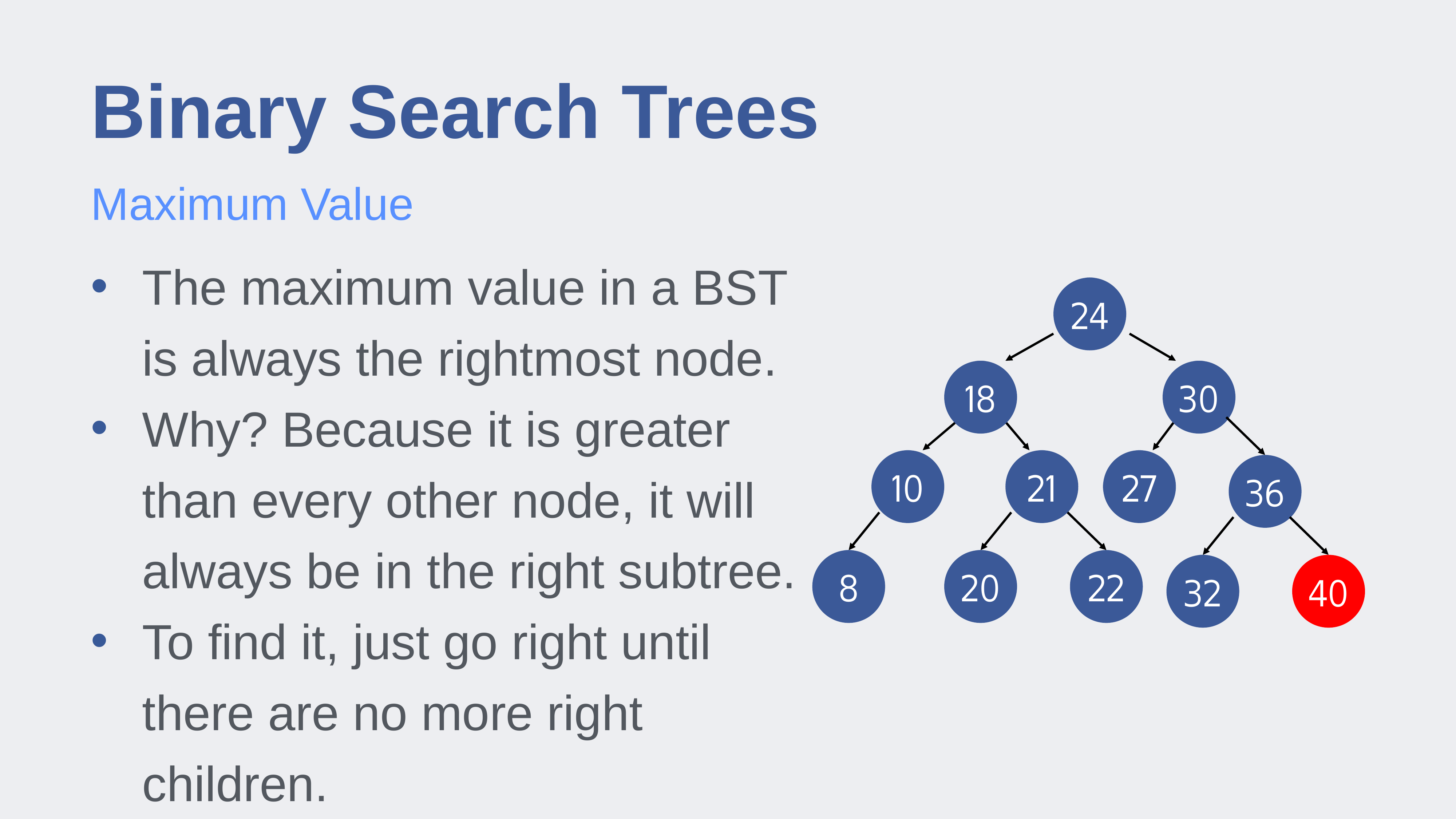

# Binary Search Trees
Maximum Value
The maximum value in a BST is always the rightmost node.
Why? Because it is greater than every other node, it will always be in the right subtree.
To find it, just go right until there are no more right children.
24
18
30
10
21
27
36
8
20
22
32
40